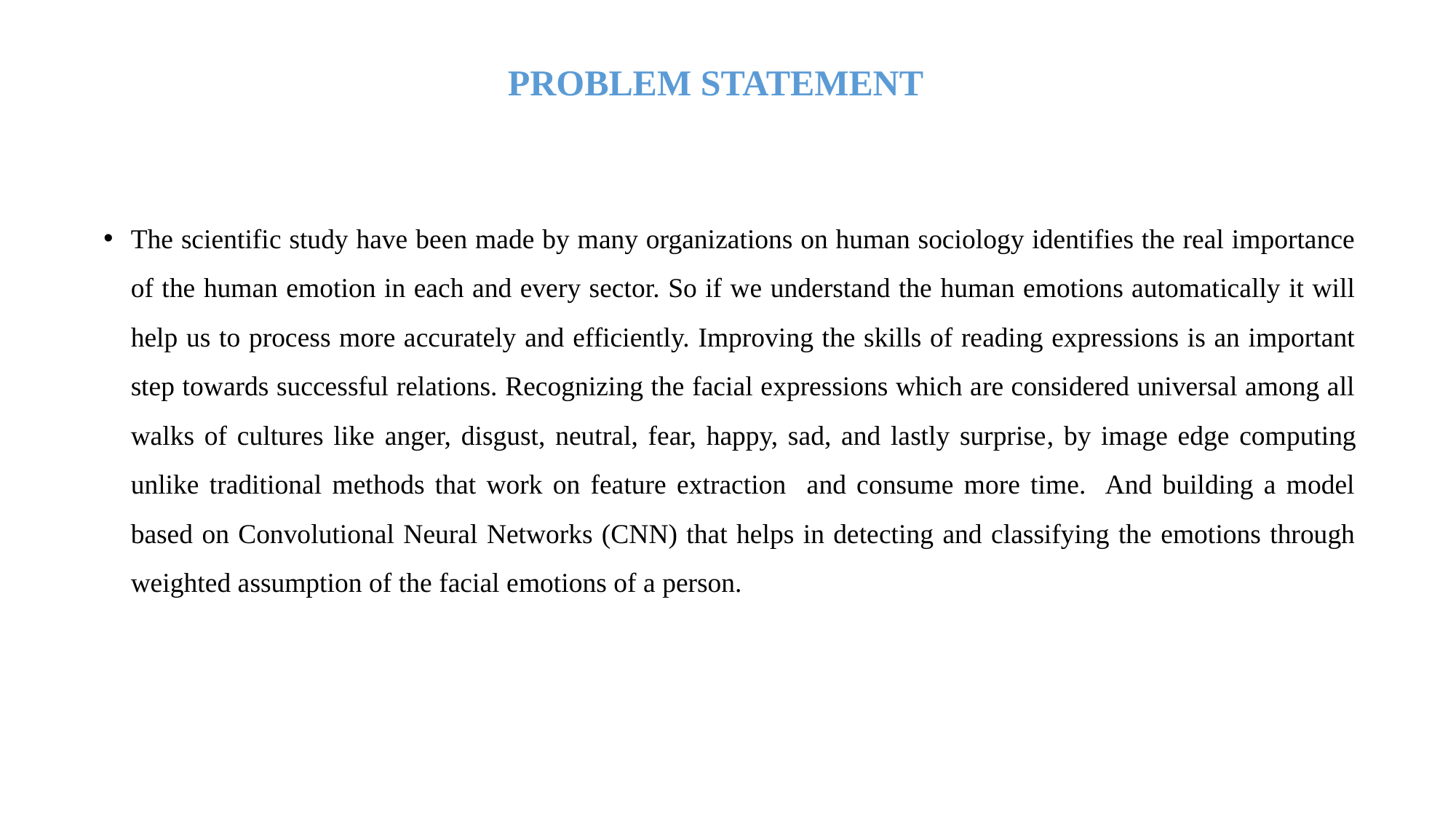

# PROBLEM STATEMENT
The scientific study have been made by many organizations on human sociology identifies the real importance of the human emotion in each and every sector. So if we understand the human emotions automatically it will help us to process more accurately and efficiently. Improving the skills of reading expressions is an important step towards successful relations. Recognizing the facial expressions which are considered universal among all walks of cultures like anger, disgust, neutral, fear, happy, sad, and lastly surprise, by image edge computing unlike traditional methods that work on feature extraction  and consume more time.  And building a model based on Convolutional Neural Networks (CNN) that helps in detecting and classifying the emotions through weighted assumption of the facial emotions of a person.